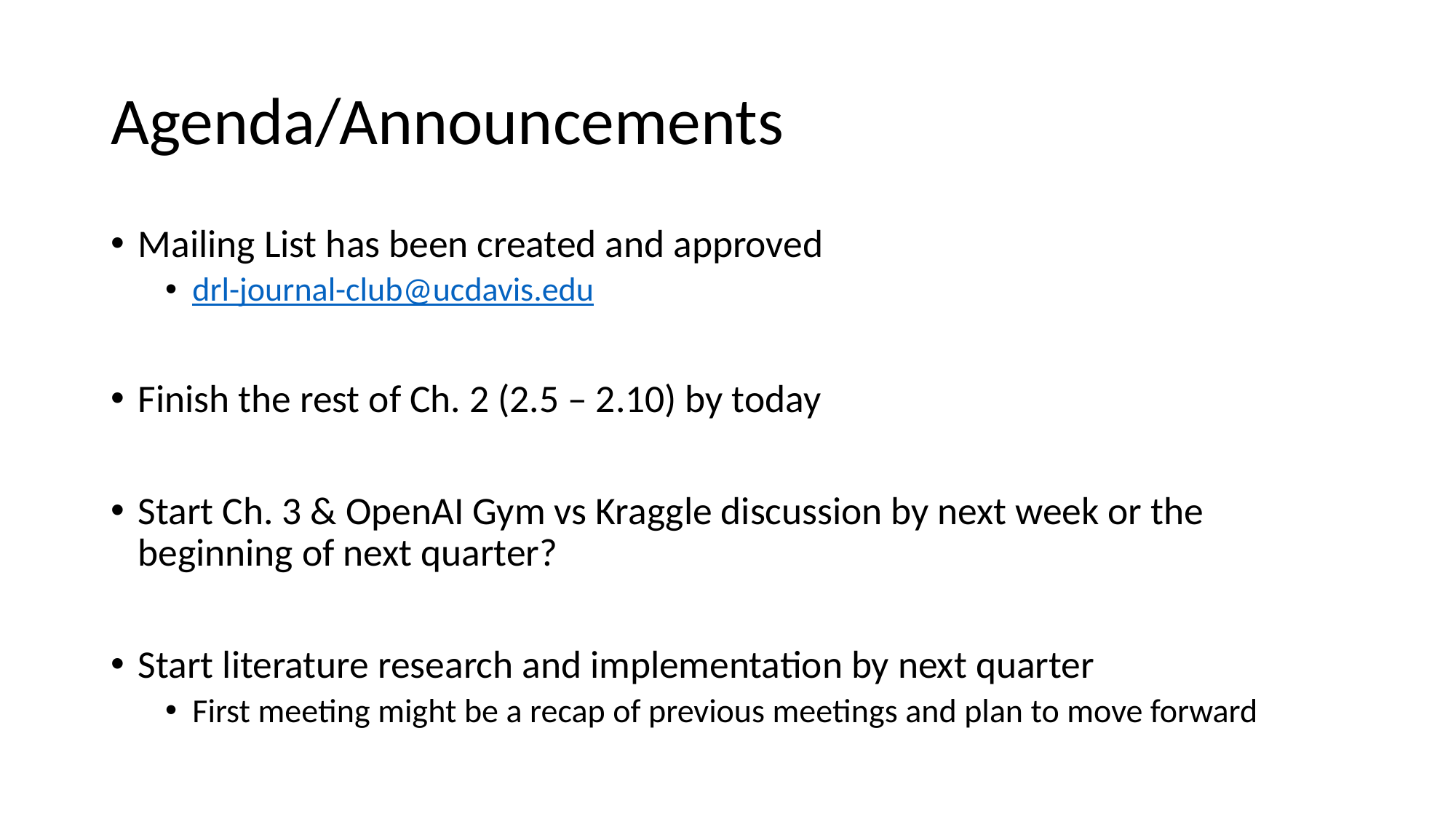

# Agenda/Announcements
Mailing List has been created and approved
drl-journal-club@ucdavis.edu

Finish the rest of Ch. 2 (2.5 – 2.10) by today

Start Ch. 3 & OpenAI Gym vs Kraggle discussion by next week or the beginning of next quarter?

Start literature research and implementation by next quarter
First meeting might be a recap of previous meetings and plan to move forward